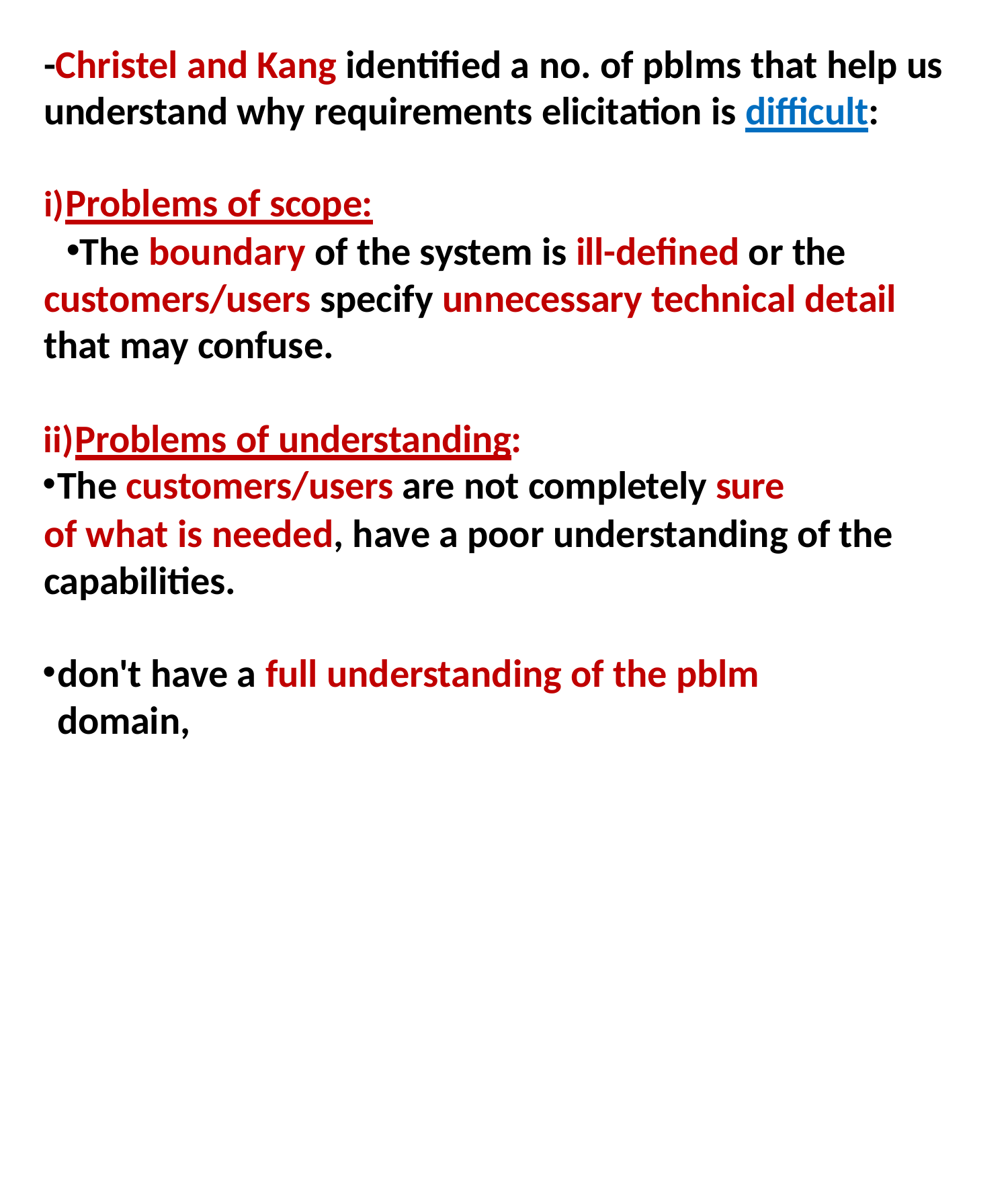

-Christel and Kang identified a no. of pblms that help us understand why requirements elicitation is difficult:
Problems of scope:
The boundary of the system is ill-defined or the customers/users specify unnecessary technical detail that may confuse.
Problems of understanding:
The customers/users are not completely sure
of what is needed, have a poor understanding of the capabilities.
don't have a full understanding of the pblm domain,